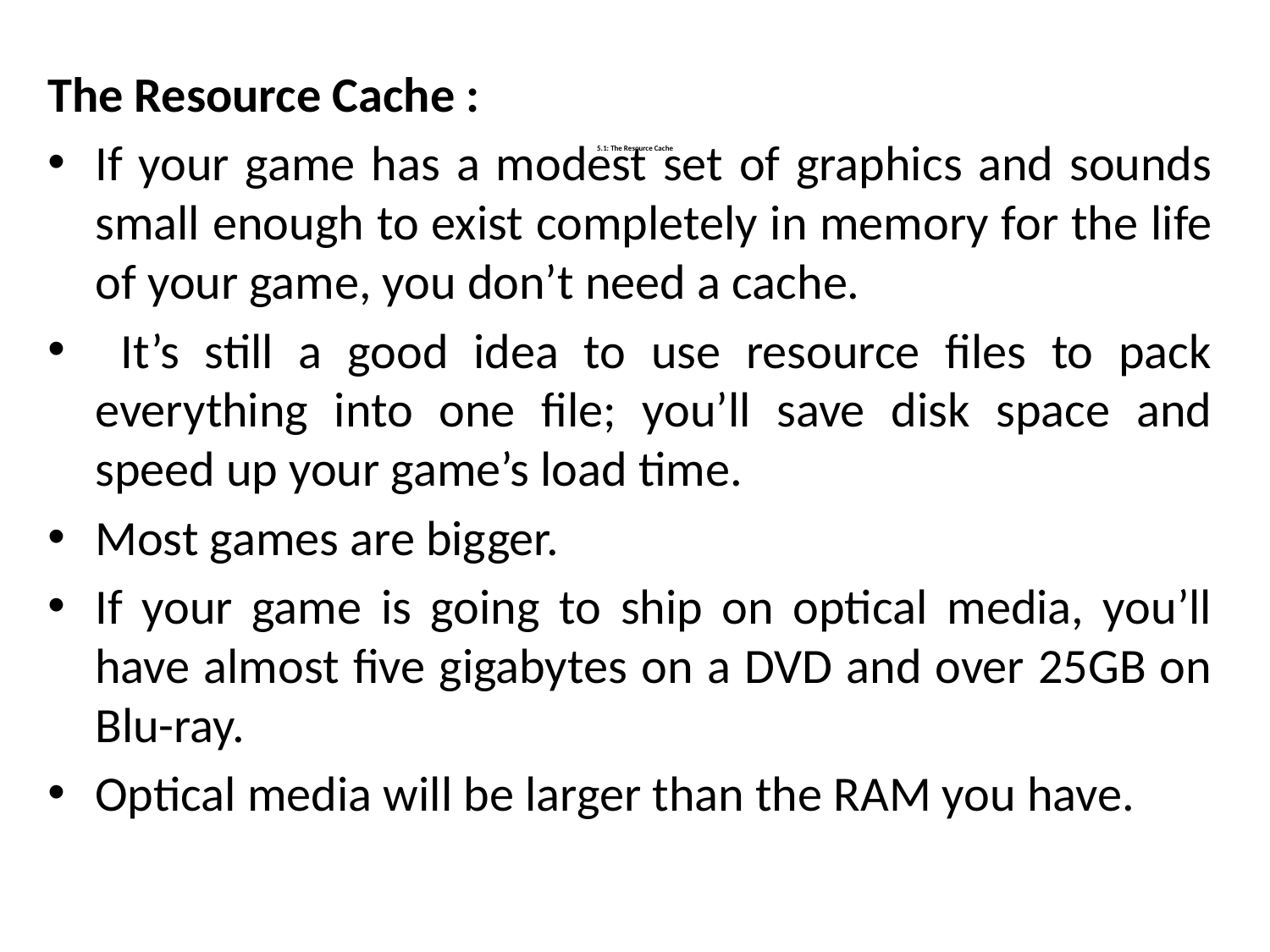

The Resource Cache :
If your game has a modest set of graphics and sounds small enough to exist completely in memory for the life of your game, you don’t need a cache.
 It’s still a good idea to use resource files to pack everything into one file; you’ll save disk space and speed up your game’s load time.
Most games are bigger.
If your game is going to ship on optical media, you’ll have almost five gigabytes on a DVD and over 25GB on Blu-ray.
Optical media will be larger than the RAM you have.
# 5.1: The Resource Cache